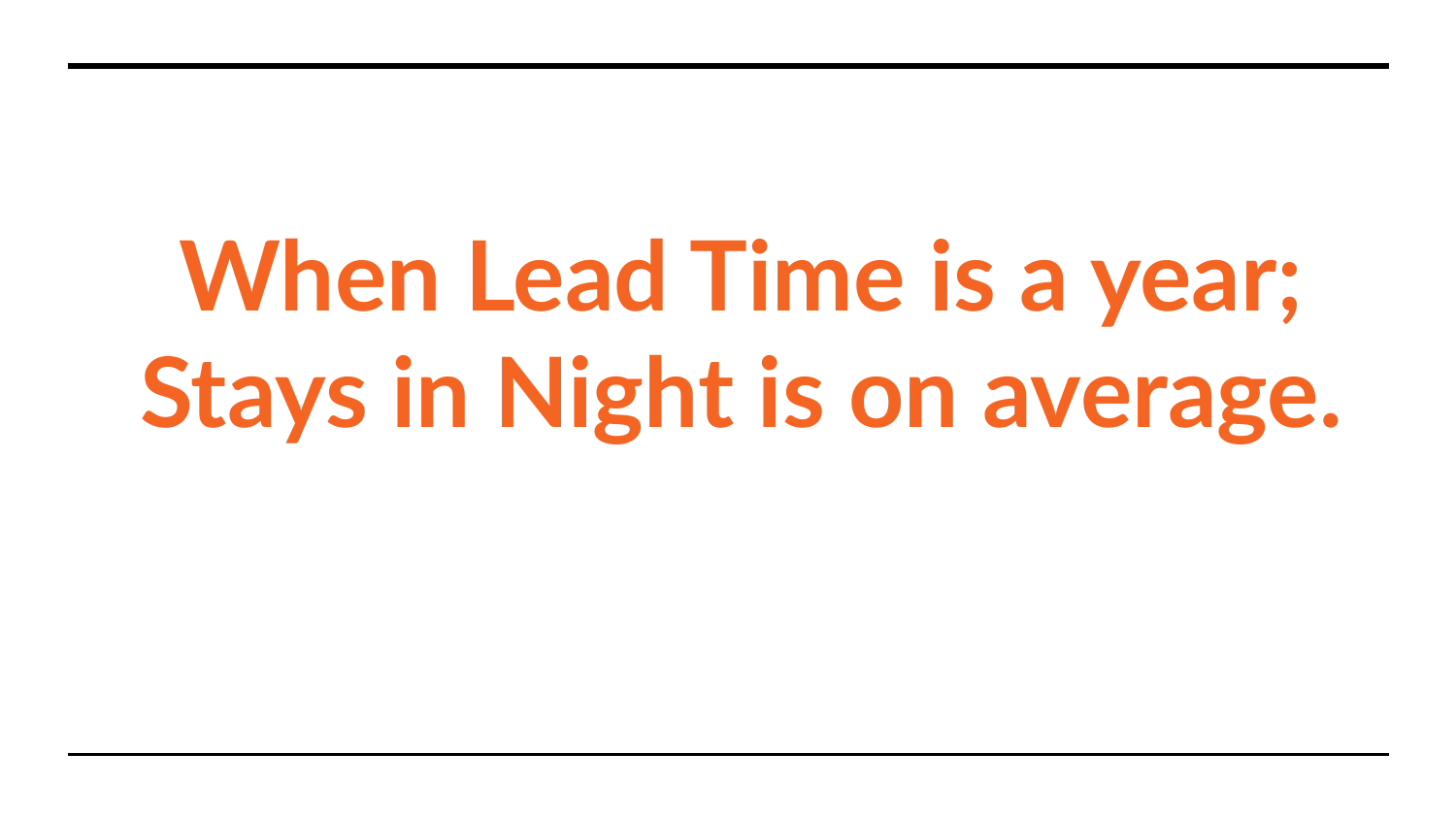

# When Lead Time is a year;
Stays in Night is on average.